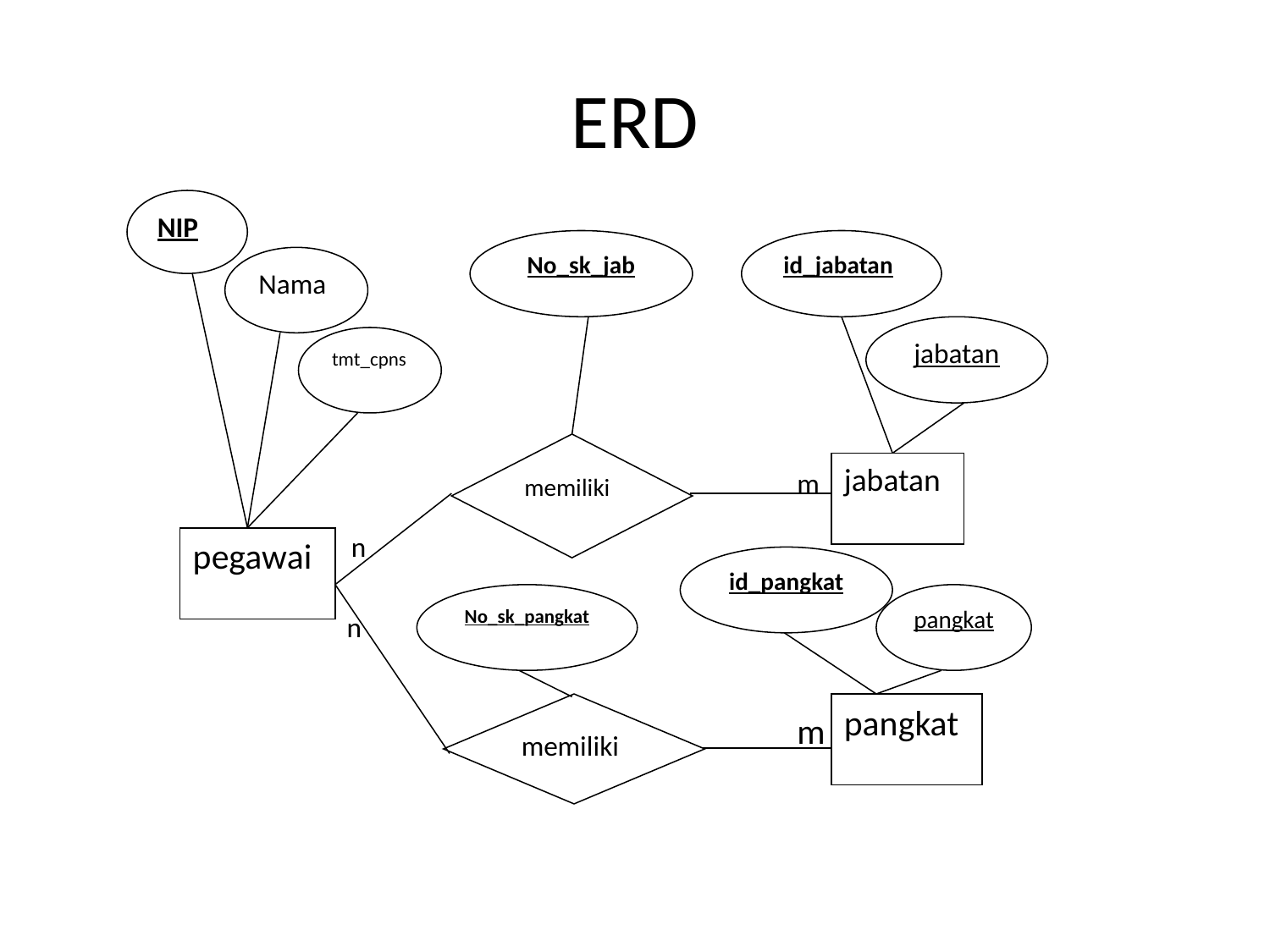

# ERD
NIP
Nama
tmt_cpns
pegawai
memiliki
m
n
id_pangkat
pangkat
pangkat
n
memiliki
m
No_sk_jab
No_sk_pangkat
id_jabatan
jabatan
jabatan